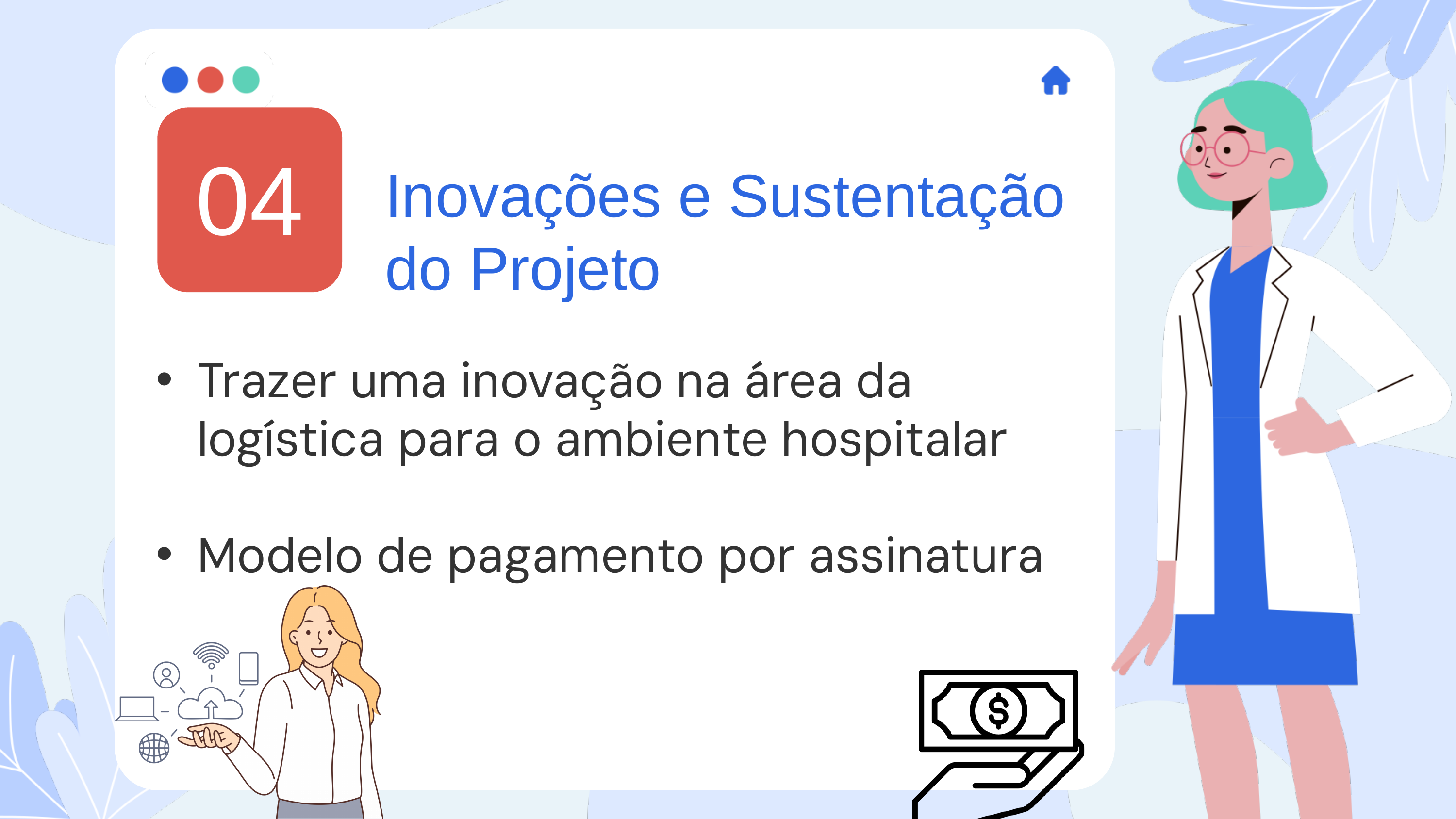

04
Inovações e Sustentação
do Projeto
Trazer uma inovação na área da logística para o ambiente hospitalar

Modelo de pagamento por assinatura